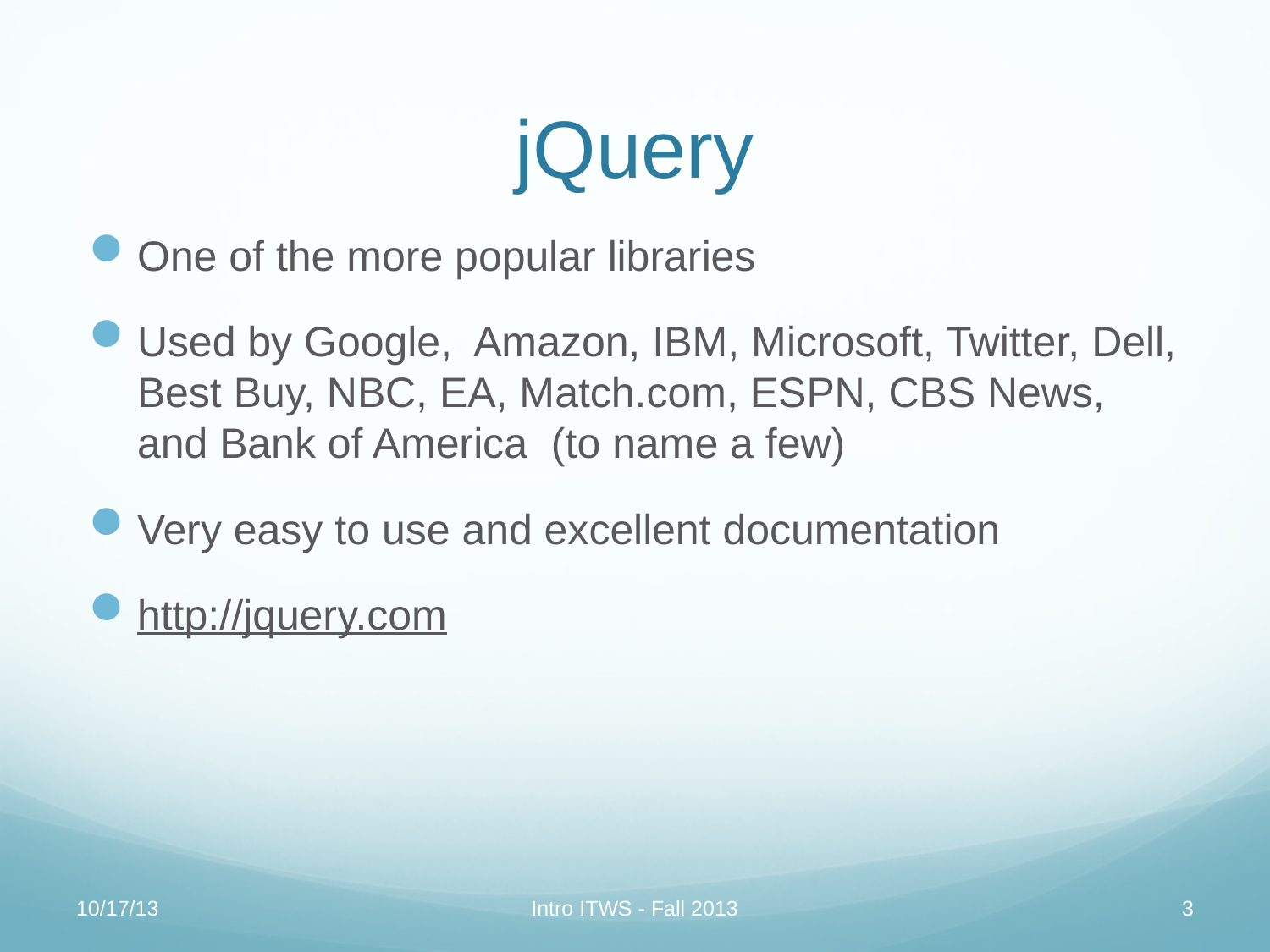

# jQuery
One of the more popular libraries
Used by Google,  Amazon, IBM, Microsoft, Twitter, Dell, Best Buy, NBC, EA, Match.com, ESPN, CBS News, and Bank of America  (to name a few)
Very easy to use and excellent documentation
http://jquery.com
10/17/13
Intro ITWS - Fall 2013
3